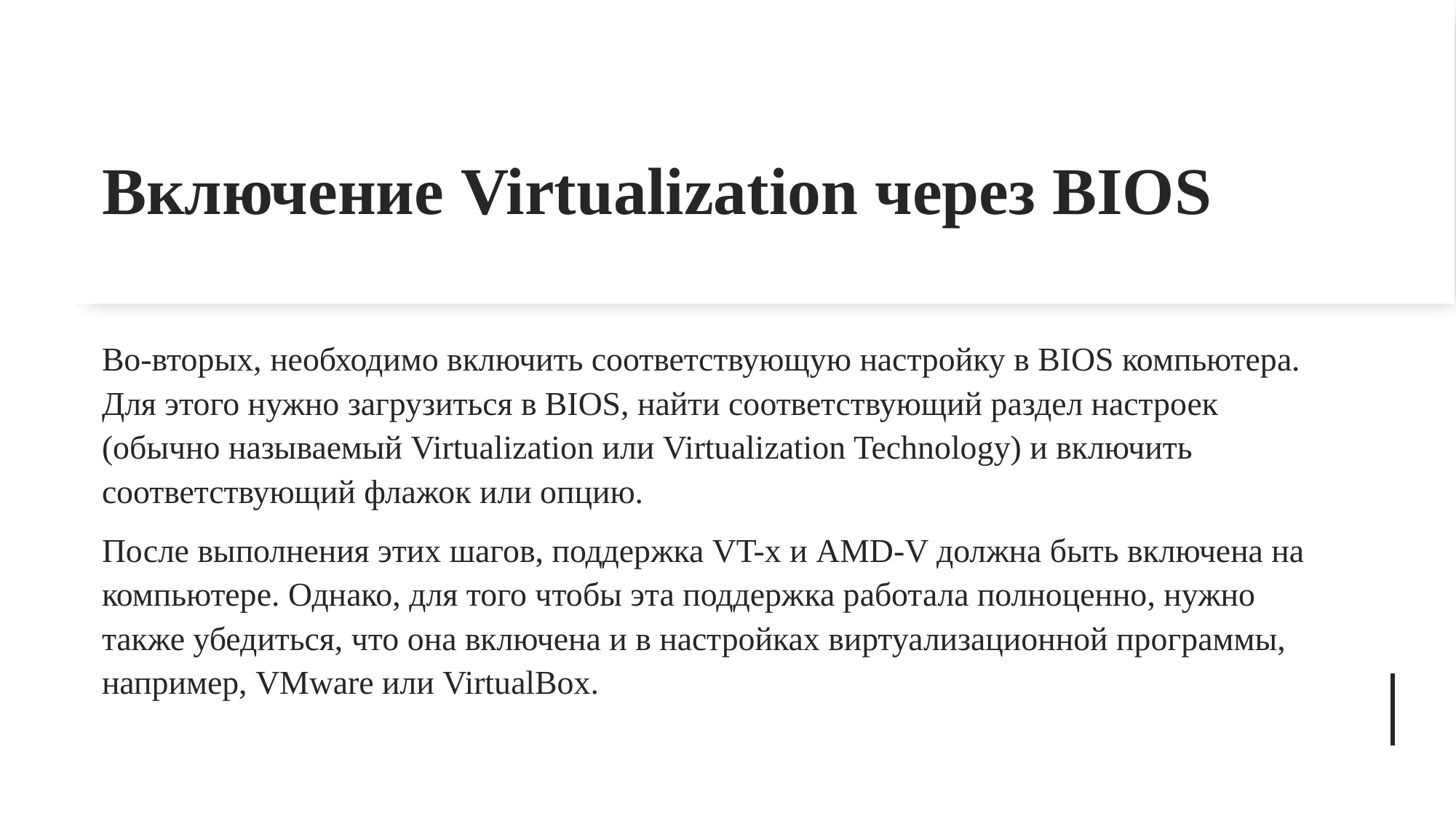

# Включение Virtualization через BIOS
Во-вторых, необходимо включить соответствующую настройку в BIOS компьютера. Для этого нужно загрузиться в BIOS, найти соответствующий раздел настроек (обычно называемый Virtualization или Virtualization Technology) и включить соответствующий флажок или опцию.
После выполнения этих шагов, поддержка VT-x и AMD-V должна быть включена на компьютере. Однако, для того чтобы эта поддержка работала полноценно, нужно также убедиться, что она включена и в настройках виртуализационной программы, например, VMware или VirtualBox.